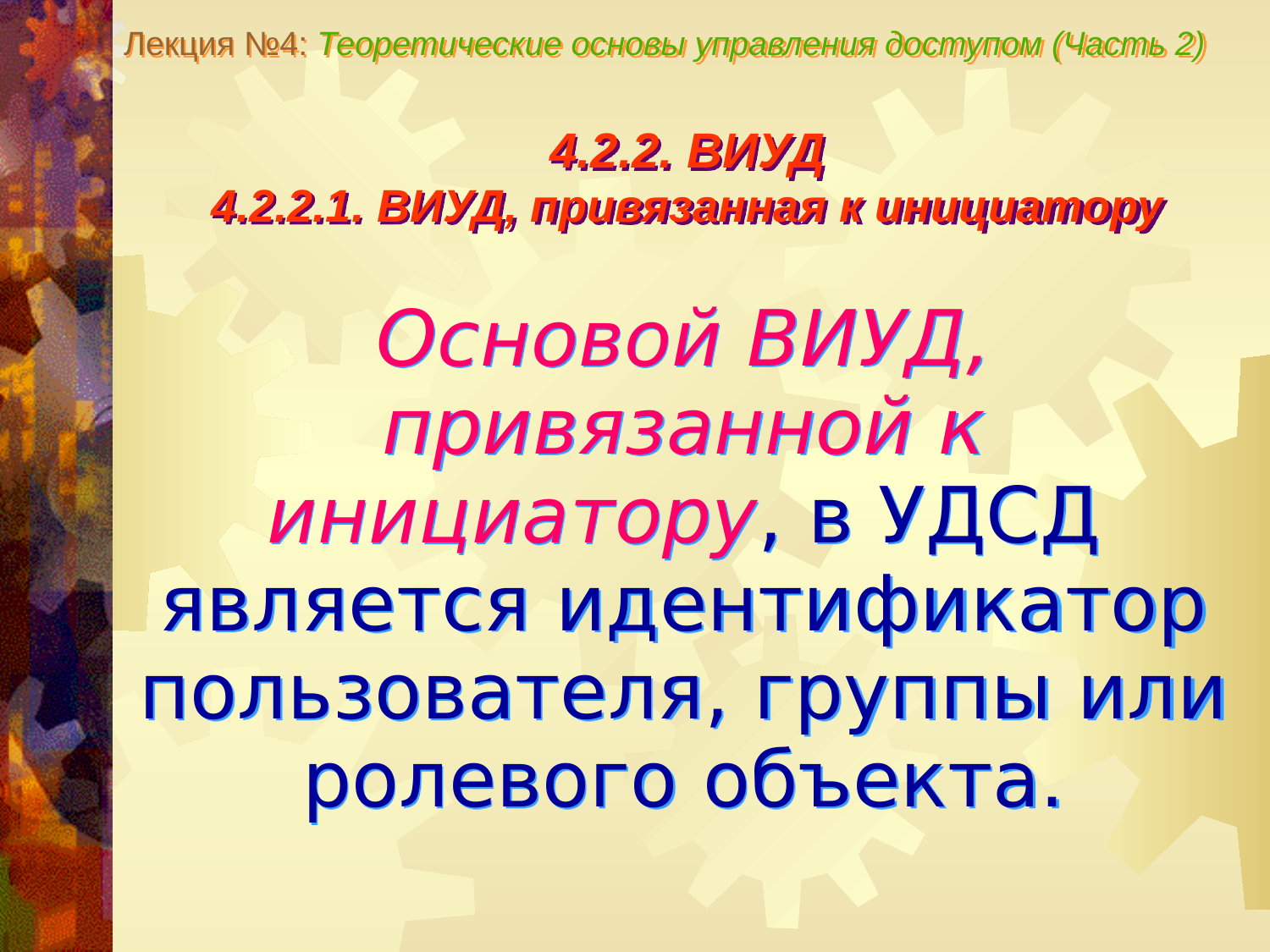

Лекция №4: Теоретические основы управления доступом (Часть 2)
4.2.2. ВИУД
4.2.2.1. ВИУД, привязанная к инициатору
Основой ВИУД, привязанной к инициатору, в УДСД является идентификатор пользователя, группы или ролевого объекта.